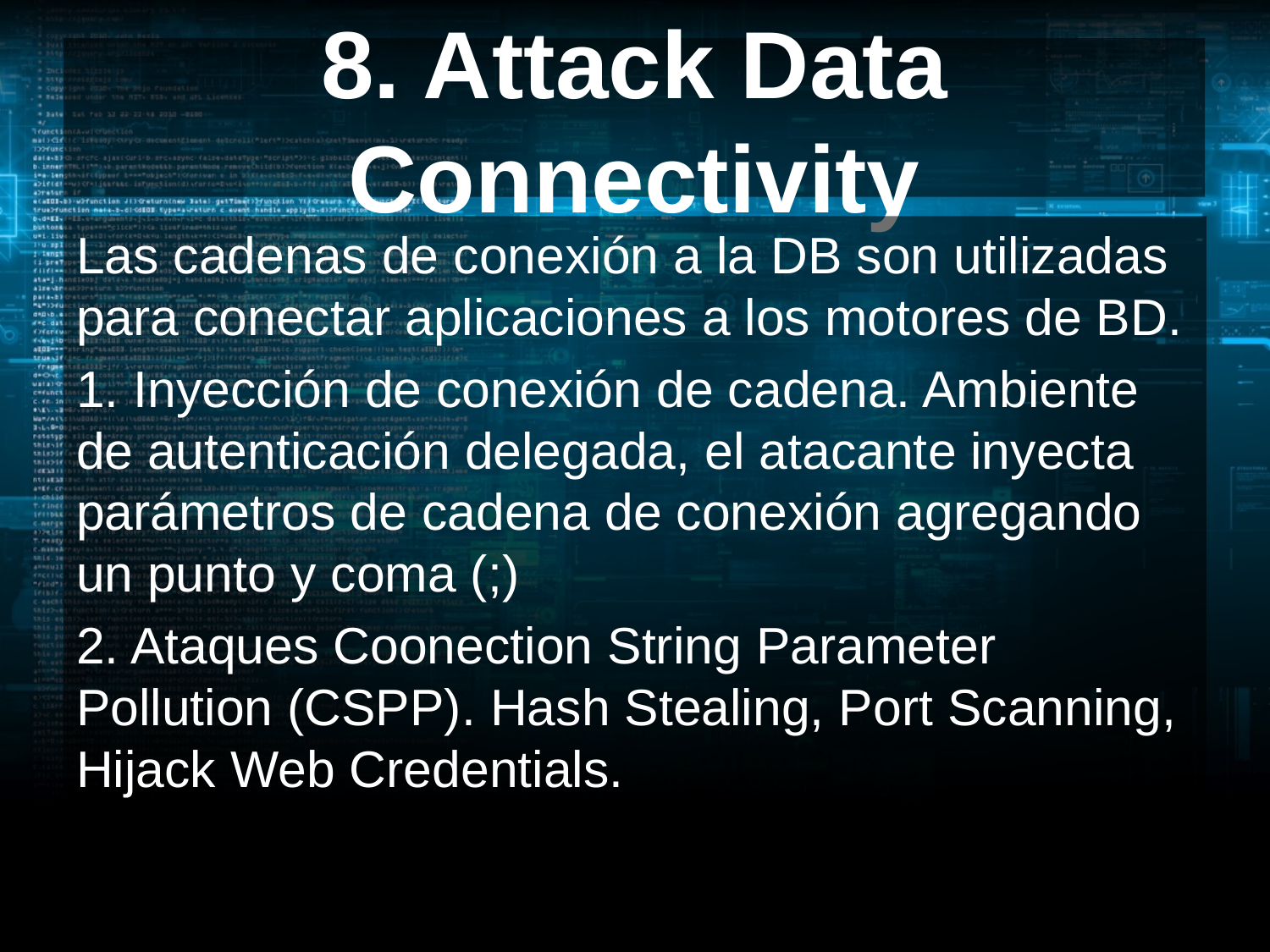

# 8. Attack Data Connectivity
Las cadenas de conexión a la DB son utilizadas para conectar aplicaciones a los motores de BD.
1. Inyección de conexión de cadena. Ambiente de autenticación delegada, el atacante inyecta parámetros de cadena de conexión agregando un punto y coma (;)
2. Ataques Coonection String Parameter Pollution (CSPP). Hash Stealing, Port Scanning, Hijack Web Credentials.